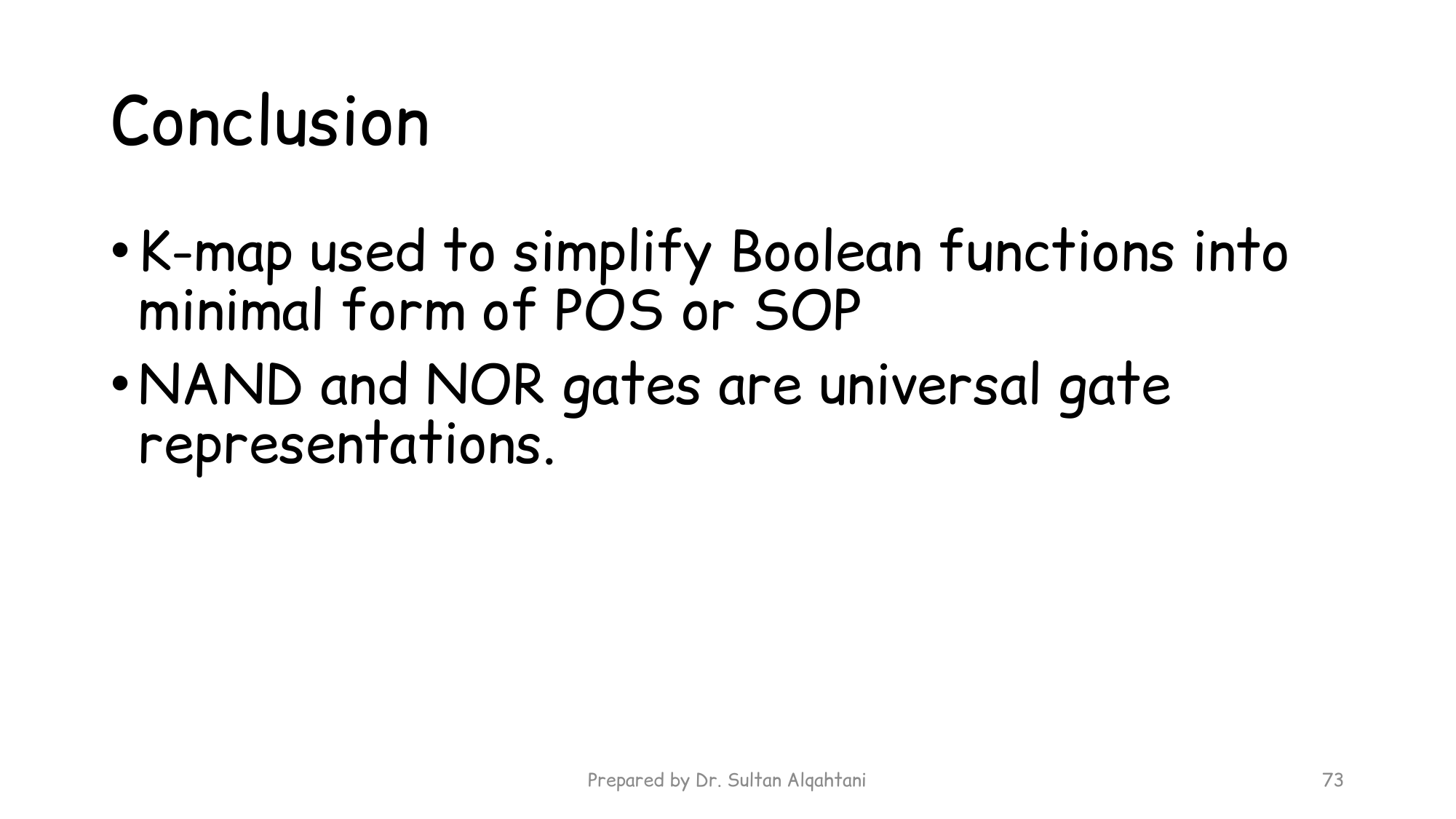

# Conclusion
K-map used to simplify Boolean functions into minimal form of POS or SOP
NAND and NOR gates are universal gate representations.
Prepared by Dr. Sultan Alqahtani
73